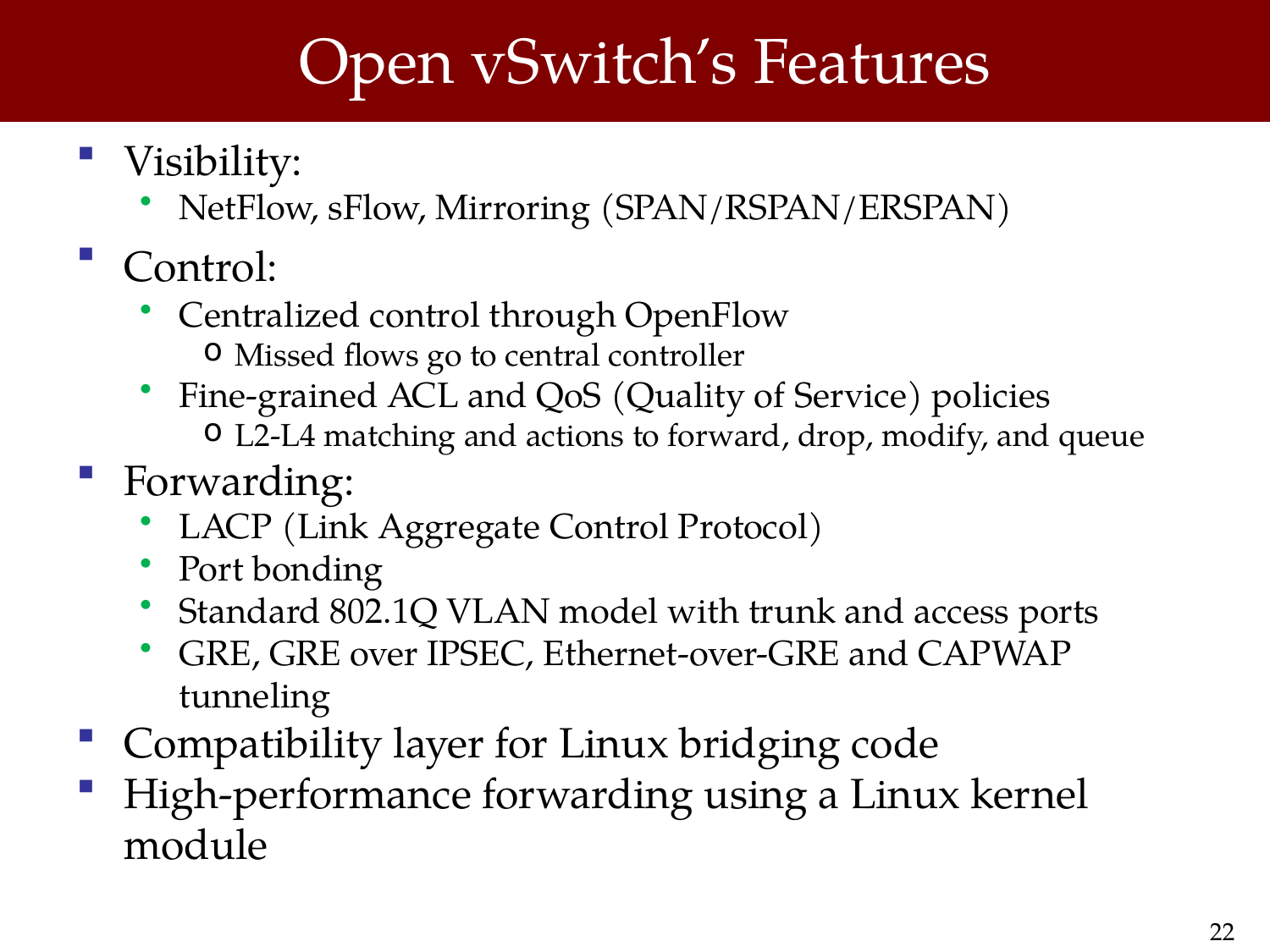

# Open vSwitch’s Features
Visibility:
NetFlow, sFlow, Mirroring (SPAN/RSPAN/ERSPAN)
Control:
Centralized control through OpenFlow
Missed flows go to central controller
Fine-grained ACL and QoS (Quality of Service) policies
L2-L4 matching and actions to forward, drop, modify, and queue
Forwarding:
LACP (Link Aggregate Control Protocol)
Port bonding
Standard 802.1Q VLAN model with trunk and access ports
GRE, GRE over IPSEC, Ethernet-over-GRE and CAPWAP tunneling
Compatibility layer for Linux bridging code
High-performance forwarding using a Linux kernel module
22